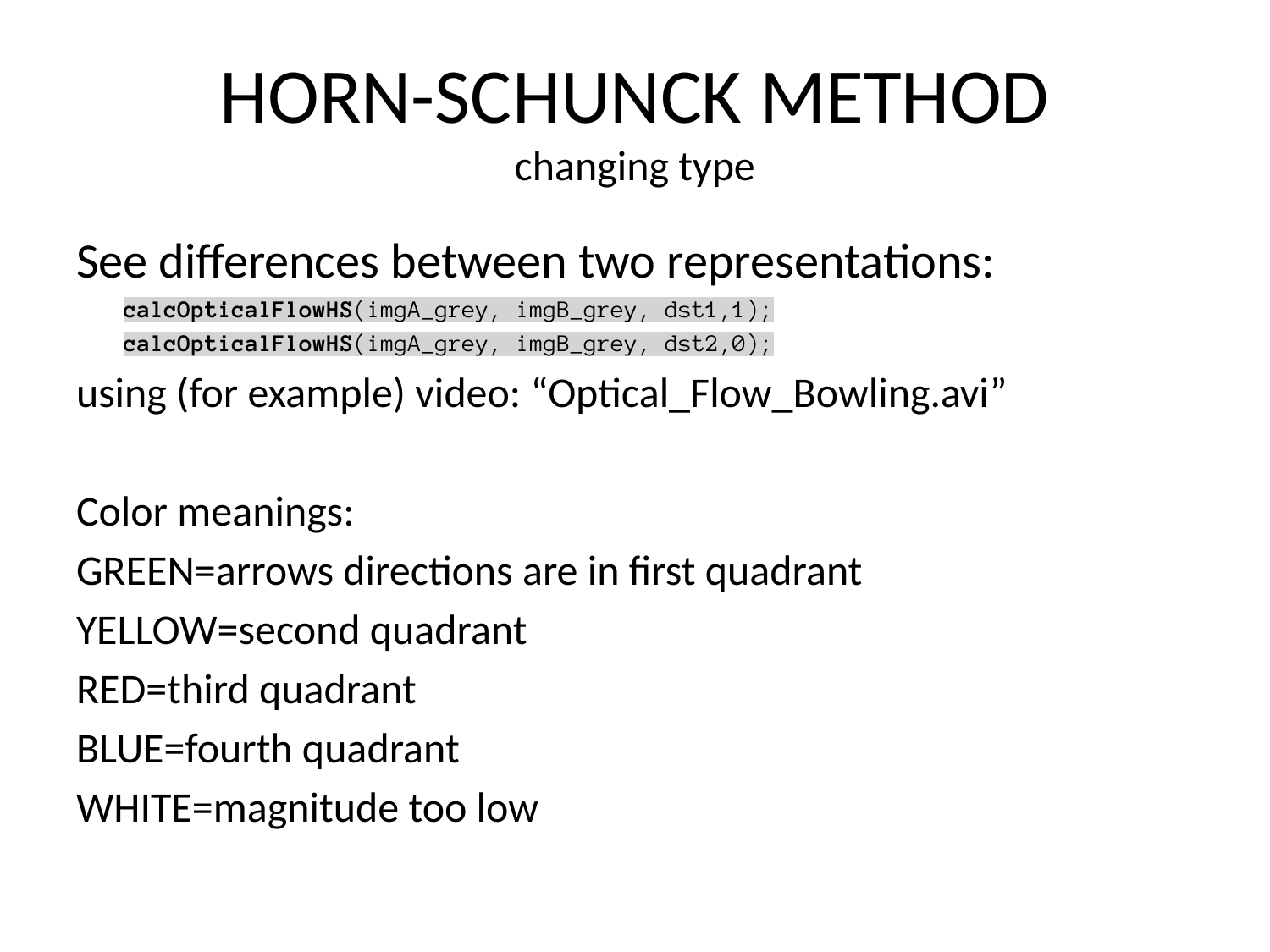

# HORN-SCHUNCK METHOD changing type
See differences between two representations:
	calcOpticalFlowHS(imgA_grey, imgB_grey, dst1,1);
	calcOpticalFlowHS(imgA_grey, imgB_grey, dst2,0);
using (for example) video: “Optical_Flow_Bowling.avi”

Color meanings:
GREEN=arrows directions are in first quadrant
YELLOW=second quadrant
RED=third quadrant
BLUE=fourth quadrant
WHITE=magnitude too low